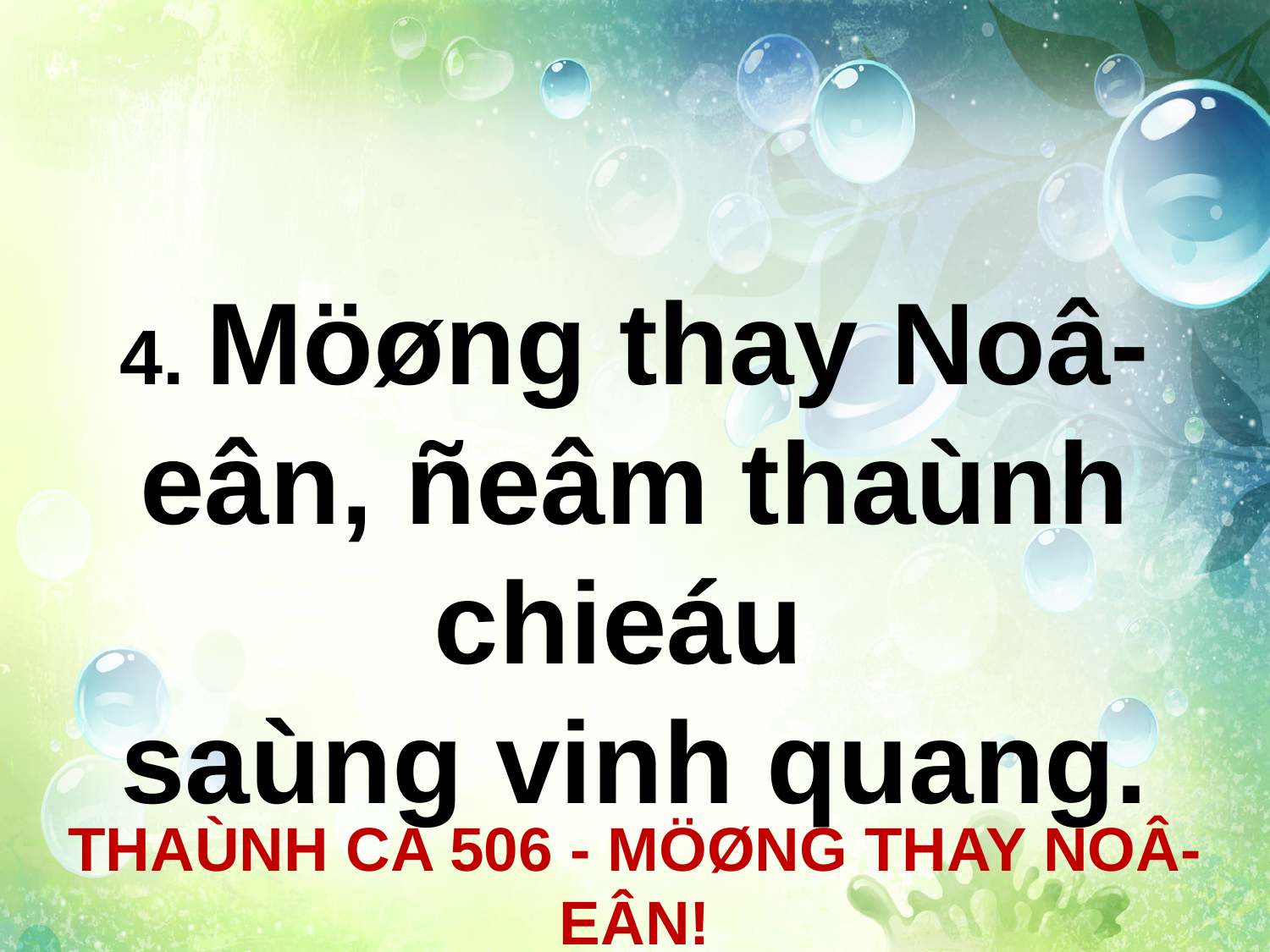

4. Möøng thay Noâ-eân, ñeâm thaùnh chieáu
saùng vinh quang.
THAÙNH CA 506 - MÖØNG THAY NOÂ-EÂN!